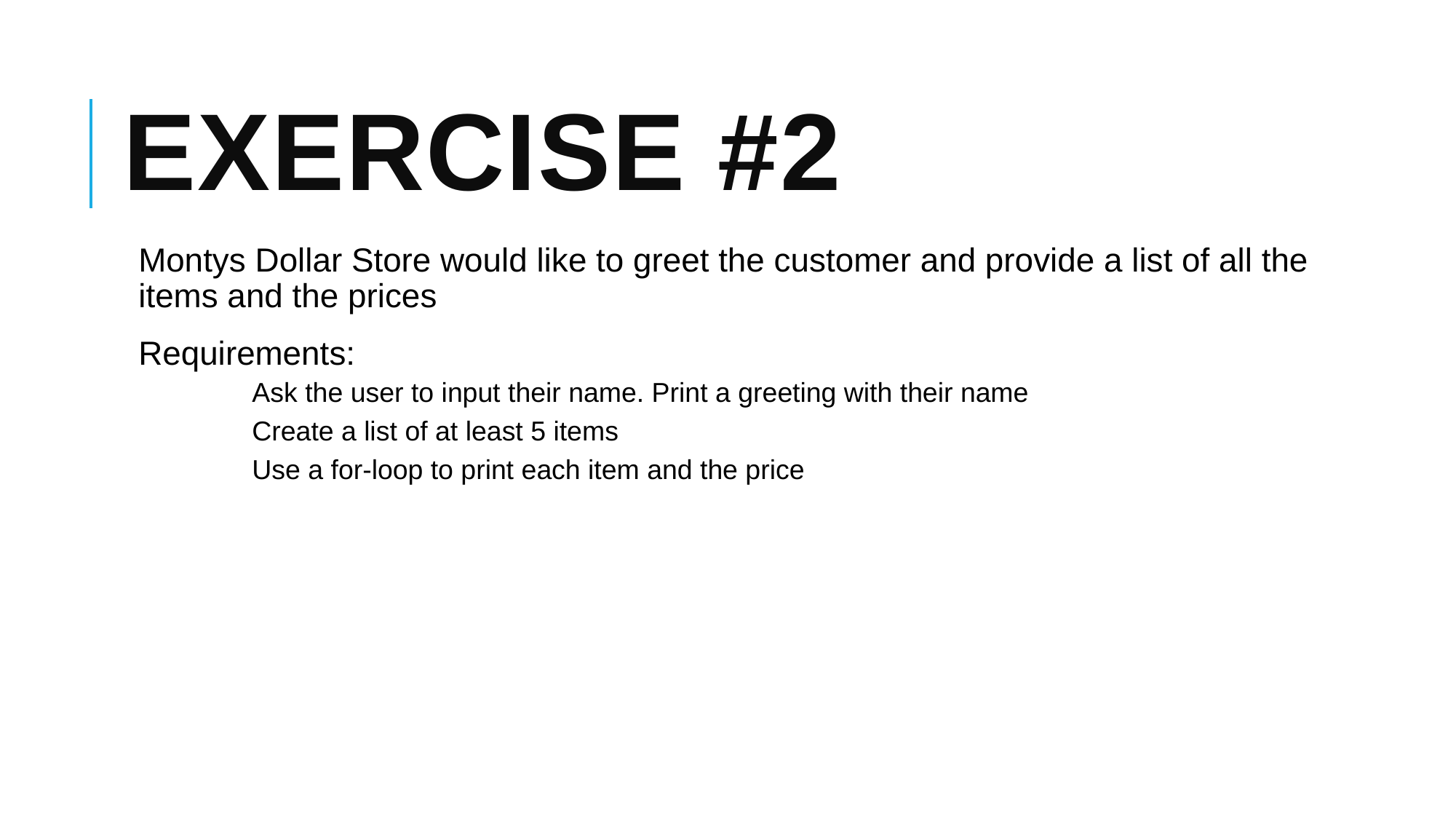

# Exercise #2
Montys Dollar Store would like to greet the customer and provide a list of all the items and the prices
Requirements:
	Ask the user to input their name. Print a greeting with their name
	Create a list of at least 5 items
	Use a for-loop to print each item and the price